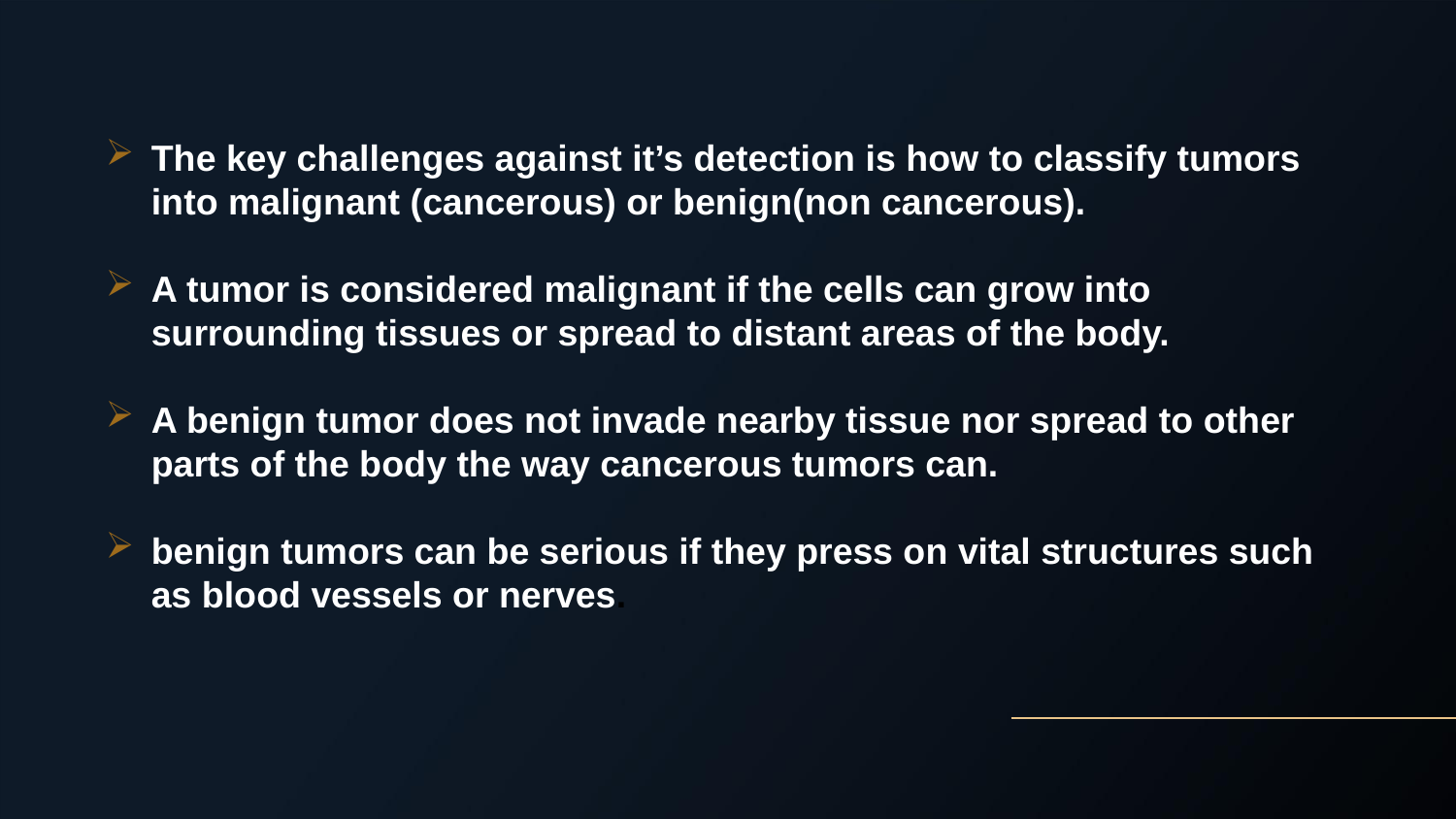

The key challenges against it’s detection is how to classify tumors into malignant (cancerous) or benign(non cancerous).

A tumor is considered malignant if the cells can grow into surrounding tissues or spread to distant areas of the body.

A benign tumor does not invade nearby tissue nor spread to other parts of the body the way cancerous tumors can.

benign tumors can be serious if they press on vital structures such as blood vessels or nerves.